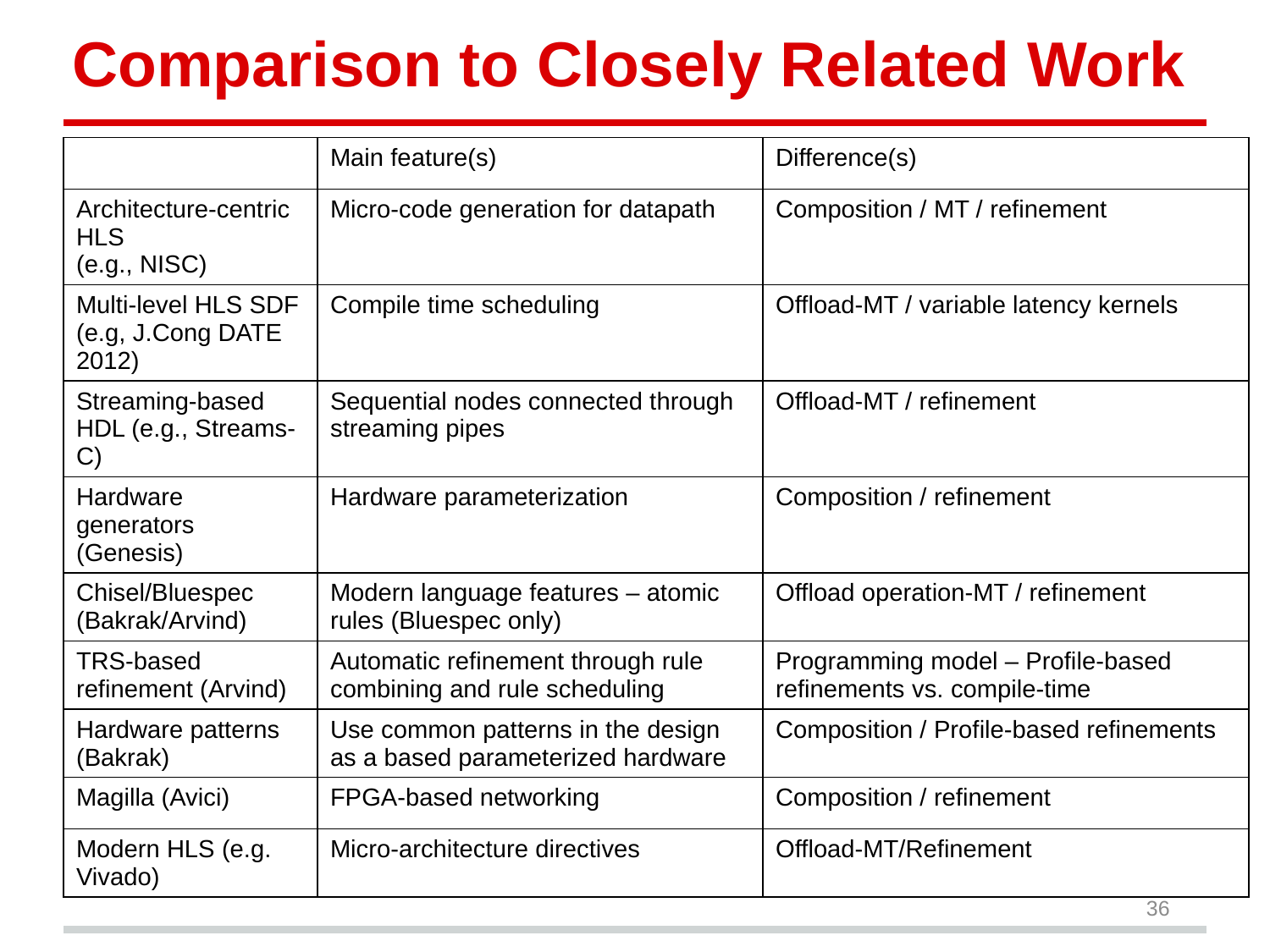

# Comparison to Closely Related Work
|  | Main feature(s) | Difference(s) |
| --- | --- | --- |
| Architecture-centric HLS (e.g., NISC) | Micro-code generation for datapath | Composition / MT / refinement |
| Multi-level HLS SDF (e.g, J.Cong DATE 2012) | Compile time scheduling | Offload-MT / variable latency kernels |
| Streaming-based HDL (e.g., Streams-C) | Sequential nodes connected through streaming pipes | Offload-MT / refinement |
| Hardware generators (Genesis) | Hardware parameterization | Composition / refinement |
| Chisel/Bluespec (Bakrak/Arvind) | Modern language features – atomic rules (Bluespec only) | Offload operation-MT / refinement |
| TRS-based refinement (Arvind) | Automatic refinement through rule combining and rule scheduling | Programming model – Profile-based refinements vs. compile-time |
| Hardware patterns (Bakrak) | Use common patterns in the design as a based parameterized hardware | Composition / Profile-based refinements |
| Magilla (Avici) | FPGA-based networking | Composition / refinement |
| Modern HLS (e.g. Vivado) | Micro-architecture directives | Offload-MT/Refinement |
36